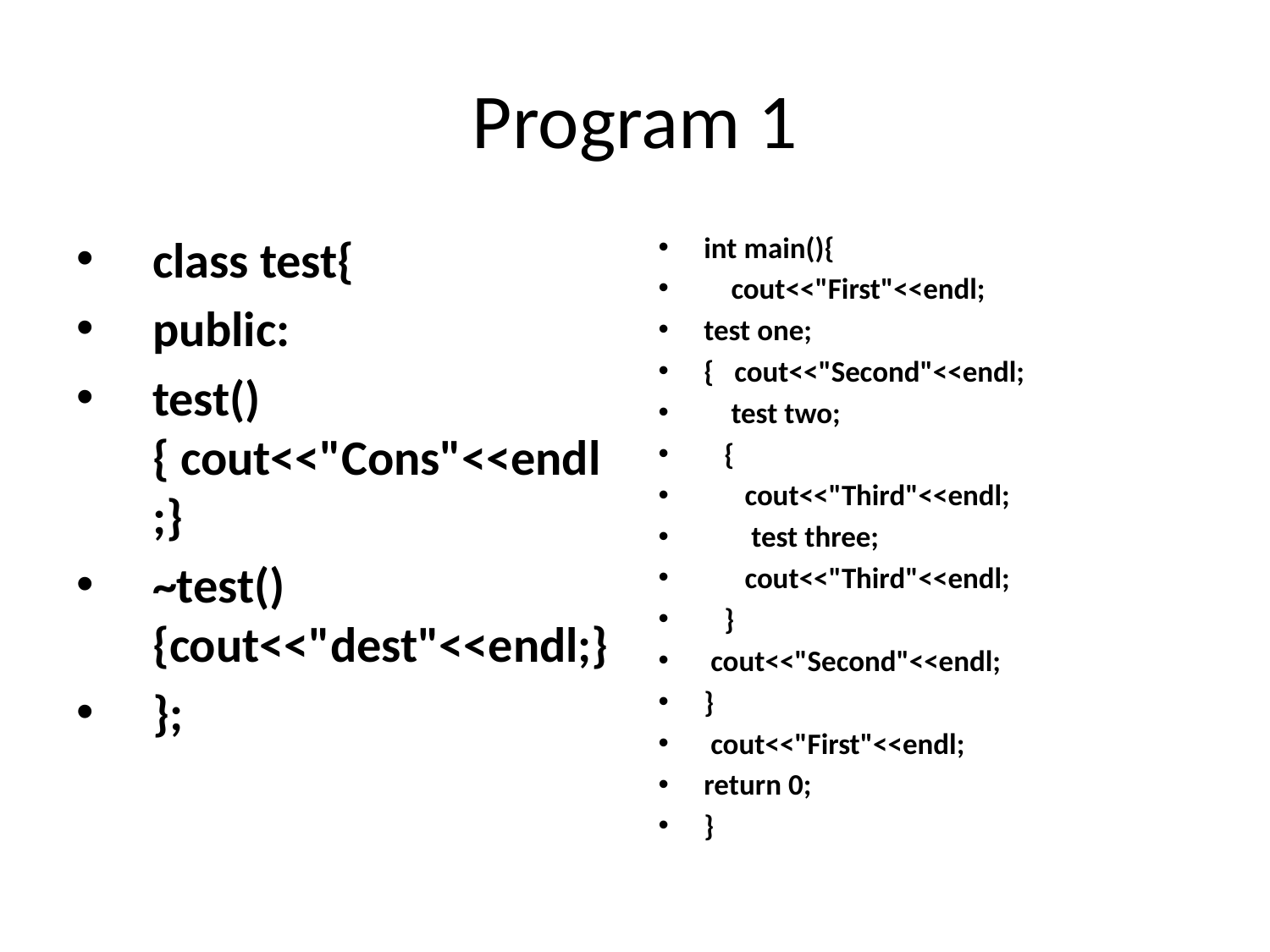

# Program 1
class test{
public:
test(){ cout<<"Cons"<<endl;}
~test(){cout<<"dest"<<endl;}
};

int main(){
    cout<<"First"<<endl;
test one;
{   cout<<"Second"<<endl;
    test two;
   {
      cout<<"Third"<<endl;
       test three;
      cout<<"Third"<<endl;
   }
 cout<<"Second"<<endl;
}
 cout<<"First"<<endl;
return 0;
}